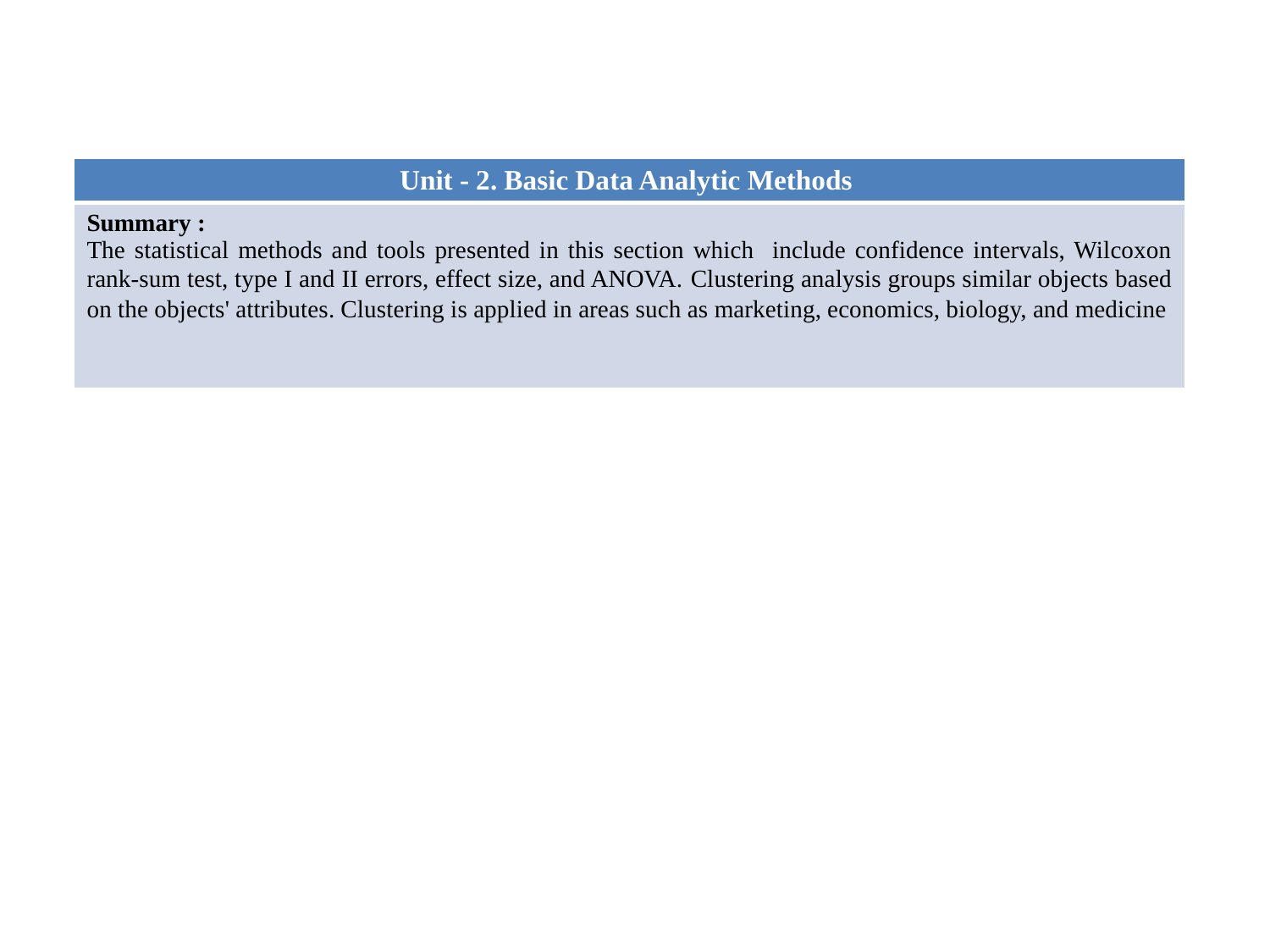

| Unit - 2. Basic Data Analytic Methods |
| --- |
| Summary : The statistical methods and tools presented in this section which include confidence intervals, Wilcoxon rank-sum test, type I and II errors, effect size, and ANOVA. Clustering analysis groups similar objects based on the objects' attributes. Clustering is applied in areas such as marketing, economics, biology, and medicine |